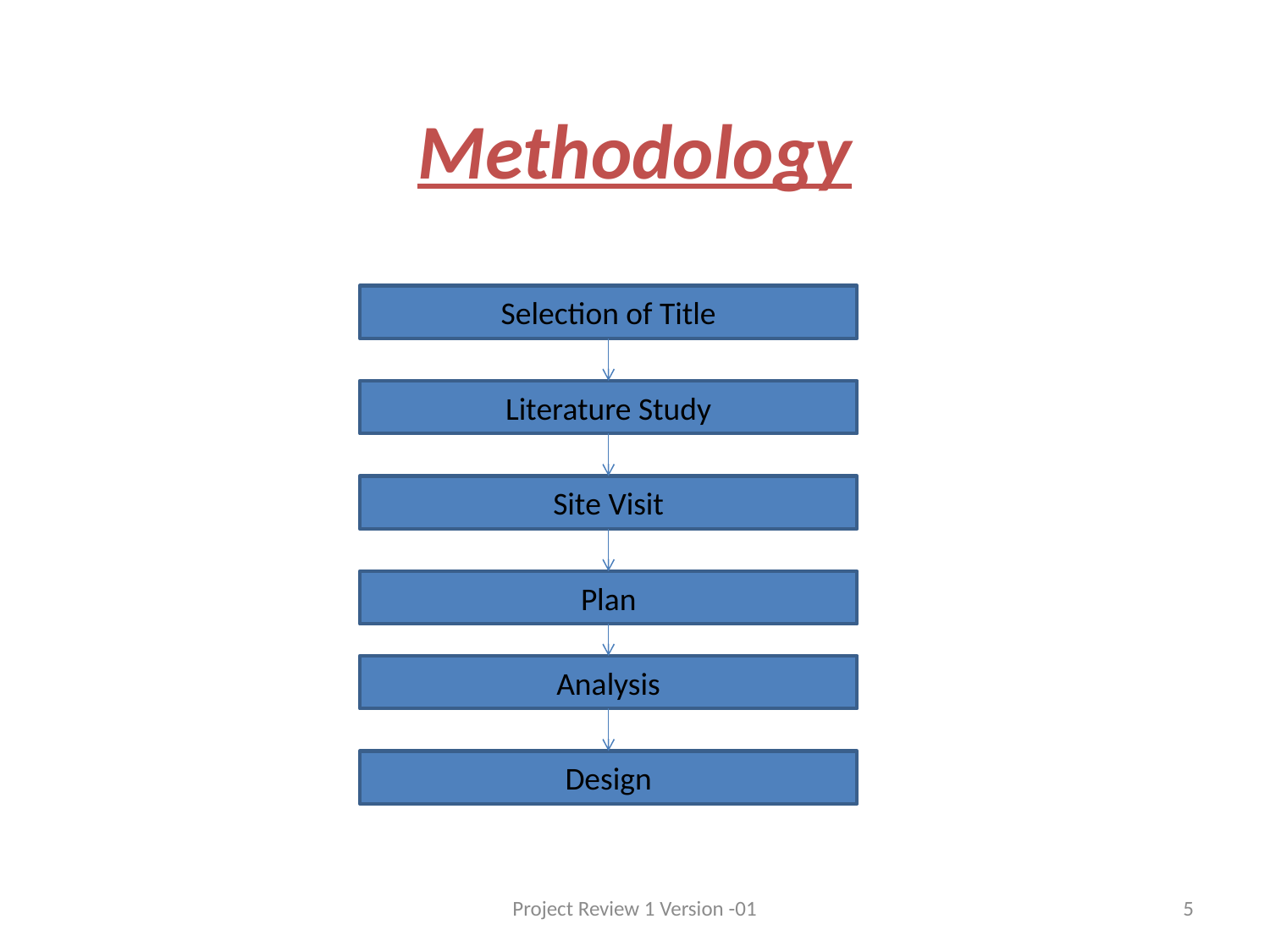

# Methodology
Selection of Title
Literature Study
Site Visit
Plan
Analysis
Design
Project Review 1 Version -01
5